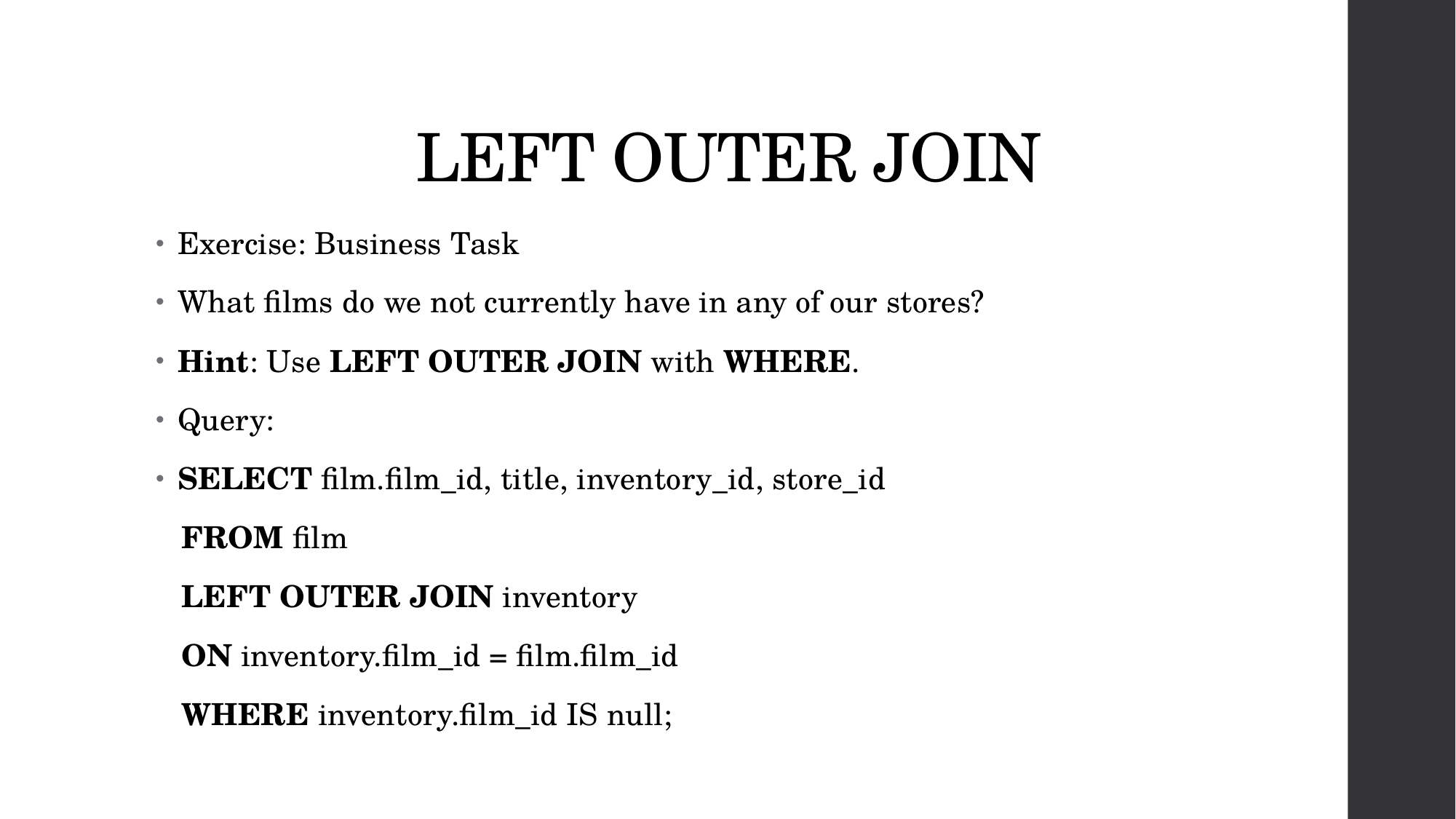

# LEFT OUTER JOIN
Exercise: Business Task
What films do we not currently have in any of our stores?
Hint: Use LEFT OUTER JOIN with WHERE.
Query:
SELECT film.film_id, title, inventory_id, store_id
   FROM film
   LEFT OUTER JOIN inventory
   ON inventory.film_id = film.film_id
   WHERE inventory.film_id IS null;